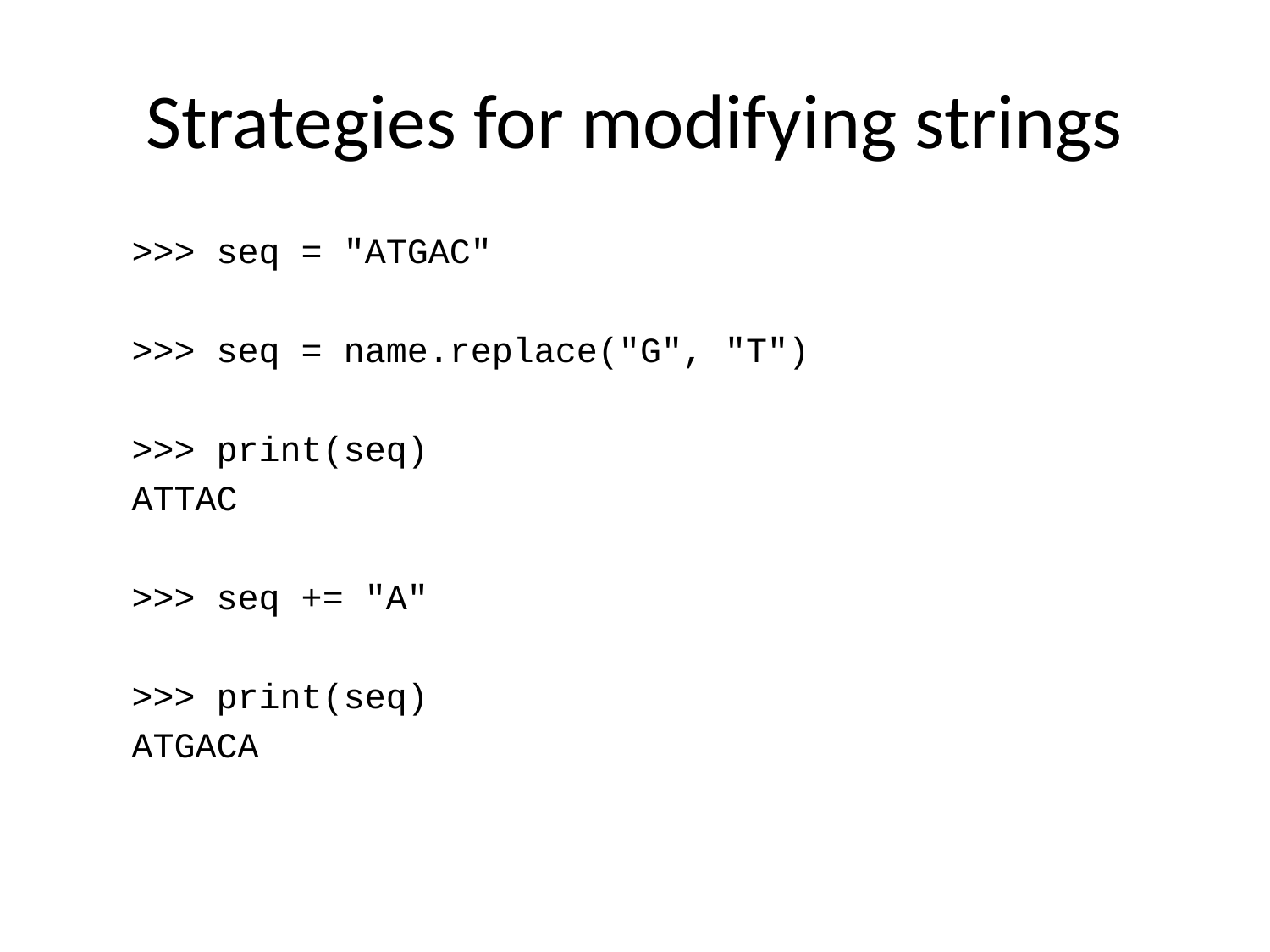

# Strategies for modifying strings
>>> seq = "ATGAC"

>>> seq = name.replace("G", "T")

>>> print(seq)
ATTAC

>>> seq += "A"

>>> print(seq)
ATGACA